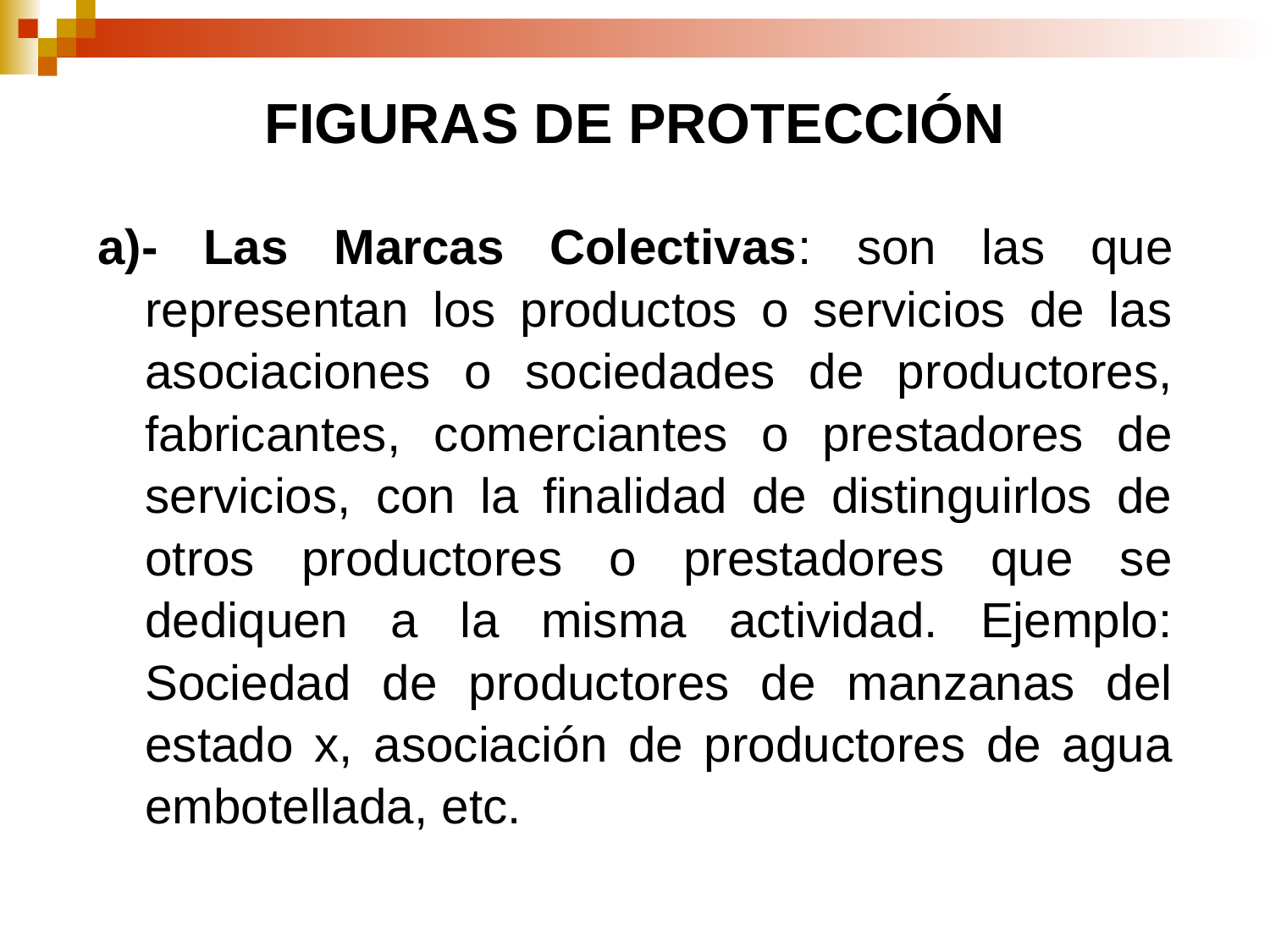

# FIGURAS DE PROTECCIÓN
a)- Las Marcas Colectivas: son las que representan los productos o servicios de las asociaciones o sociedades de productores, fabricantes, comerciantes o prestadores de servicios, con la finalidad de distinguirlos de otros productores o prestadores que se dediquen a la misma actividad. Ejemplo: Sociedad de productores de manzanas del estado x, asociación de productores de agua embotellada, etc.